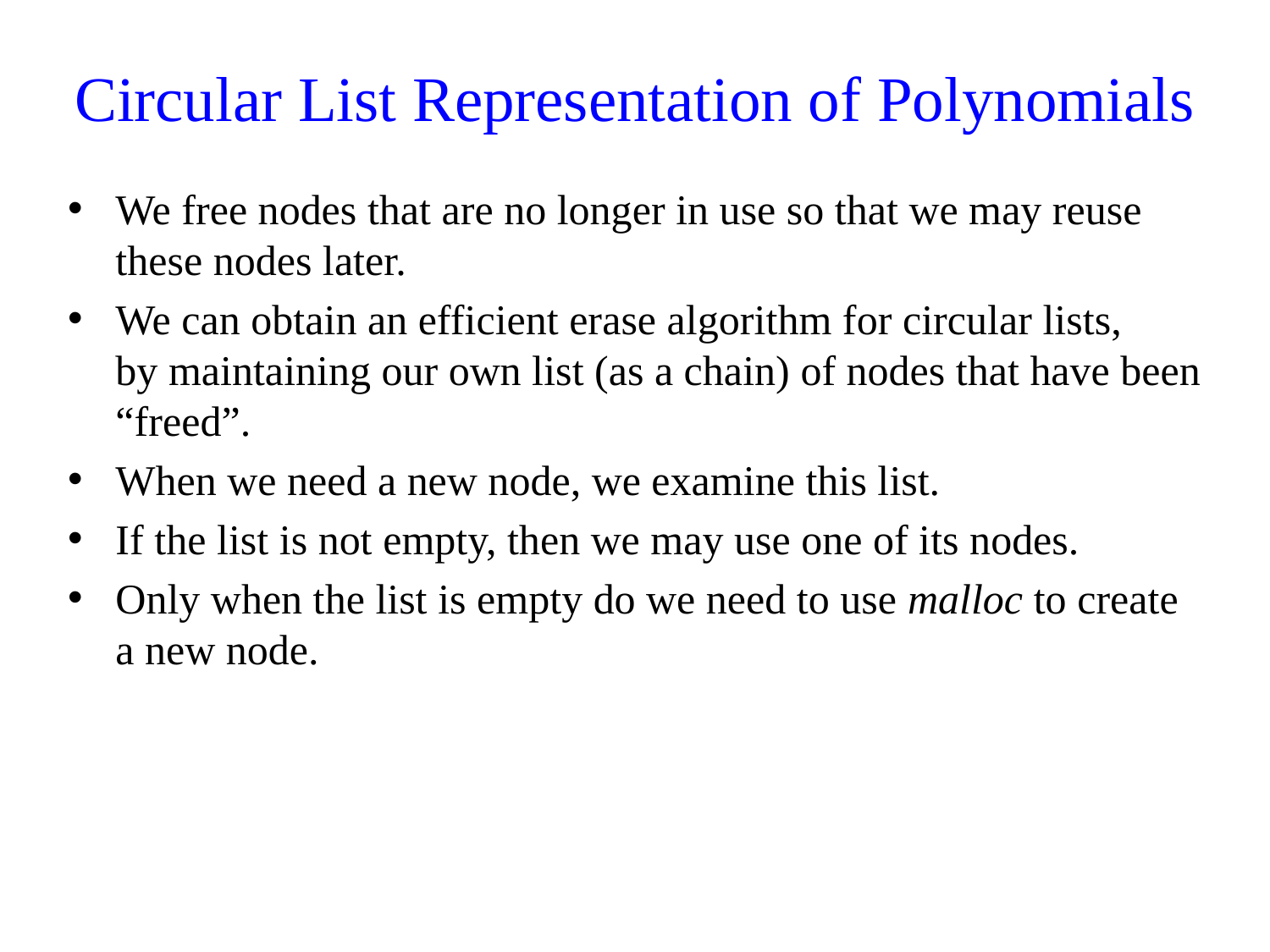

# Circular List Representation of Polynomials
We free nodes that are no longer in use so that we may reuse these nodes later.
We can obtain an efficient erase algorithm for circular lists,    by maintaining our own list (as a chain) of nodes that have been “freed”.
When we need a new node, we examine this list.
If the list is not empty, then we may use one of its nodes.
Only when the list is empty do we need to use malloc to create a new node.